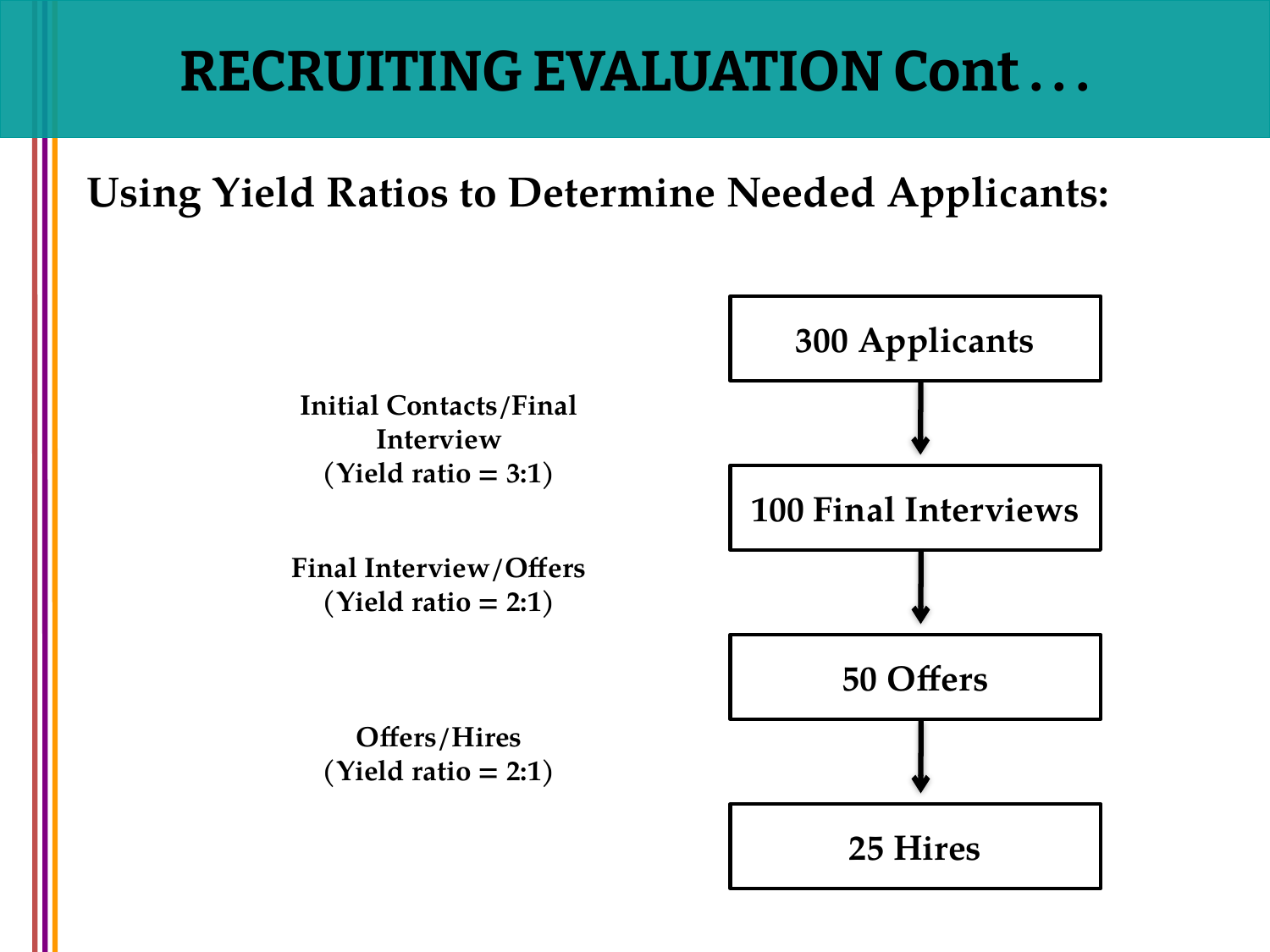

RECRUITING EVALUATION Cont . . .

Using Yield Ratios to Determine Needed Applicants:
300 Applicants
Initial Contacts/Final Interview
(Yield ratio = 3:1)
100 Final Interviews
Final Interview/Offers
(Yield ratio = 2:1)
50 Offers
Offers/Hires
(Yield ratio = 2:1)
25 Hires